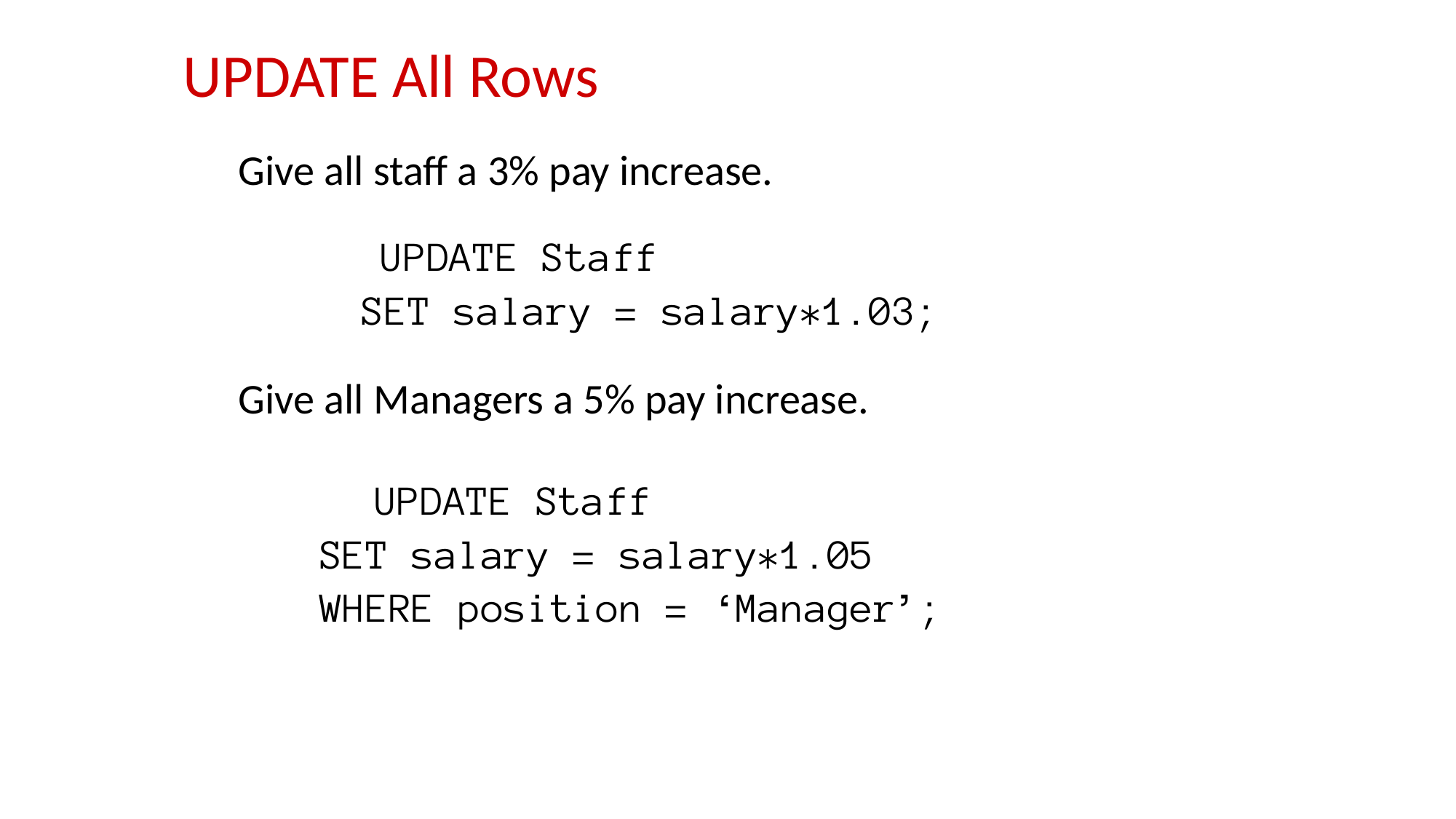

# UPDATE All Rows
Give all staff a 3% pay increase.

	     UPDATE Staff
   SET salary = salary*1.03;

Give all Managers a 5% pay increase.

		UPDATE Staff
	SET salary = salary*1.05
	WHERE position = ‘Manager’;